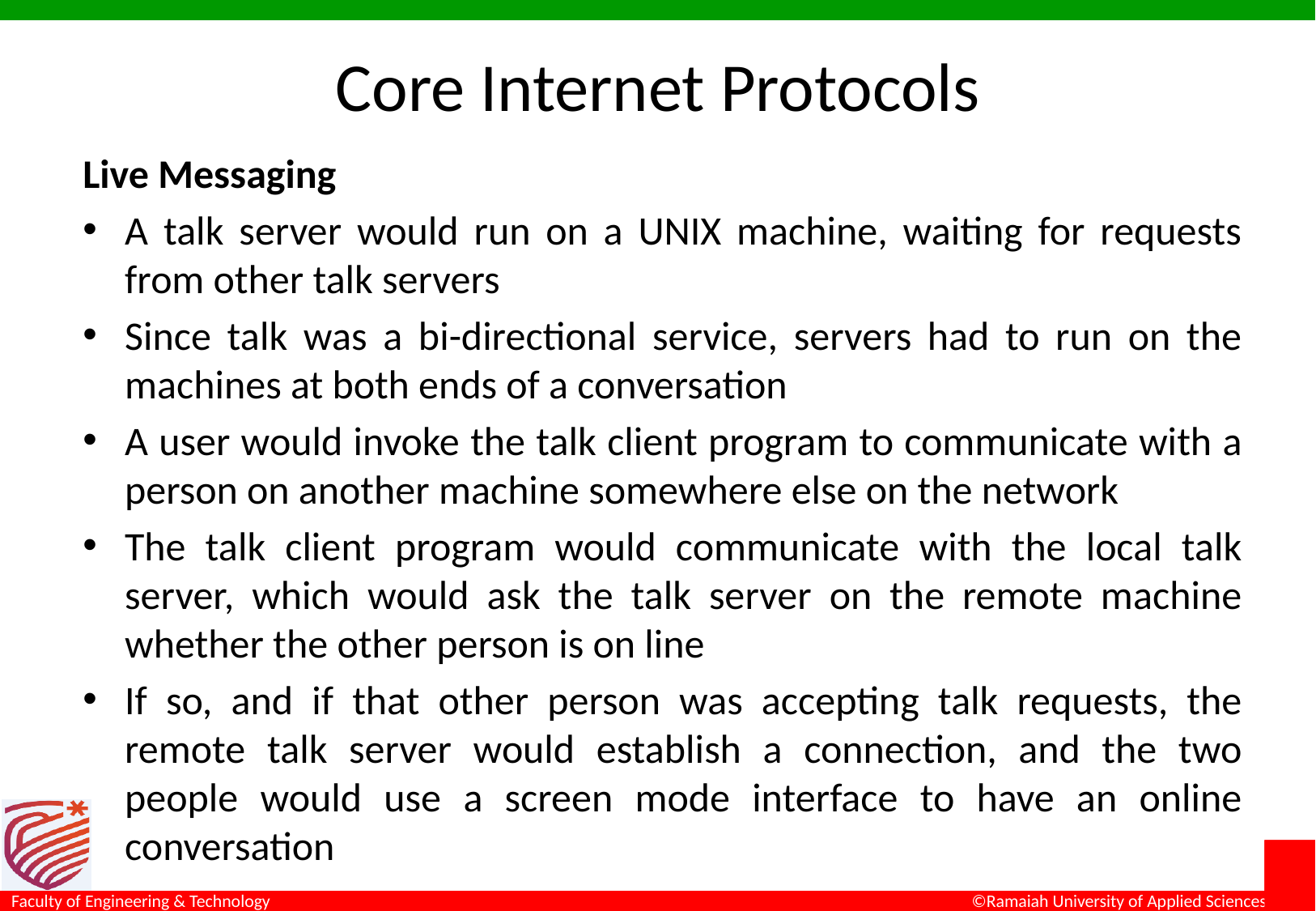

# Core Internet Protocols
Live Messaging
A talk server would run on a UNIX machine, waiting for requests from other talk servers
Since talk was a bi-directional service, servers had to run on the machines at both ends of a conversation
A user would invoke the talk client program to communicate with a person on another machine somewhere else on the network
The talk client program would communicate with the local talk server, which would ask the talk server on the remote machine whether the other person is on line
If so, and if that other person was accepting talk requests, the remote talk server would establish a connection, and the two people would use a screen mode interface to have an online conversation